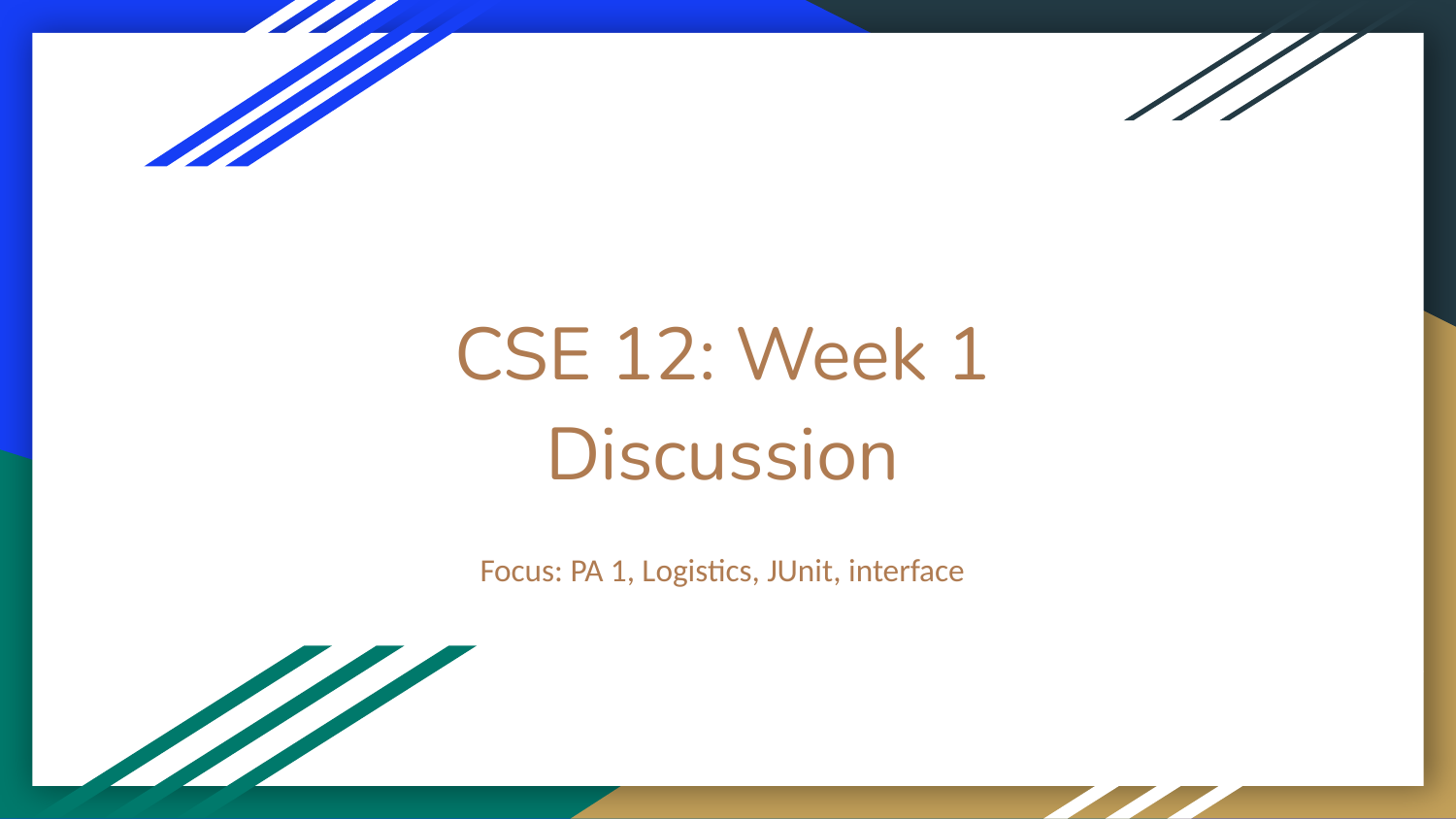

# CSE 12: Week 1 Discussion
Focus: PA 1, Logistics, JUnit, interface